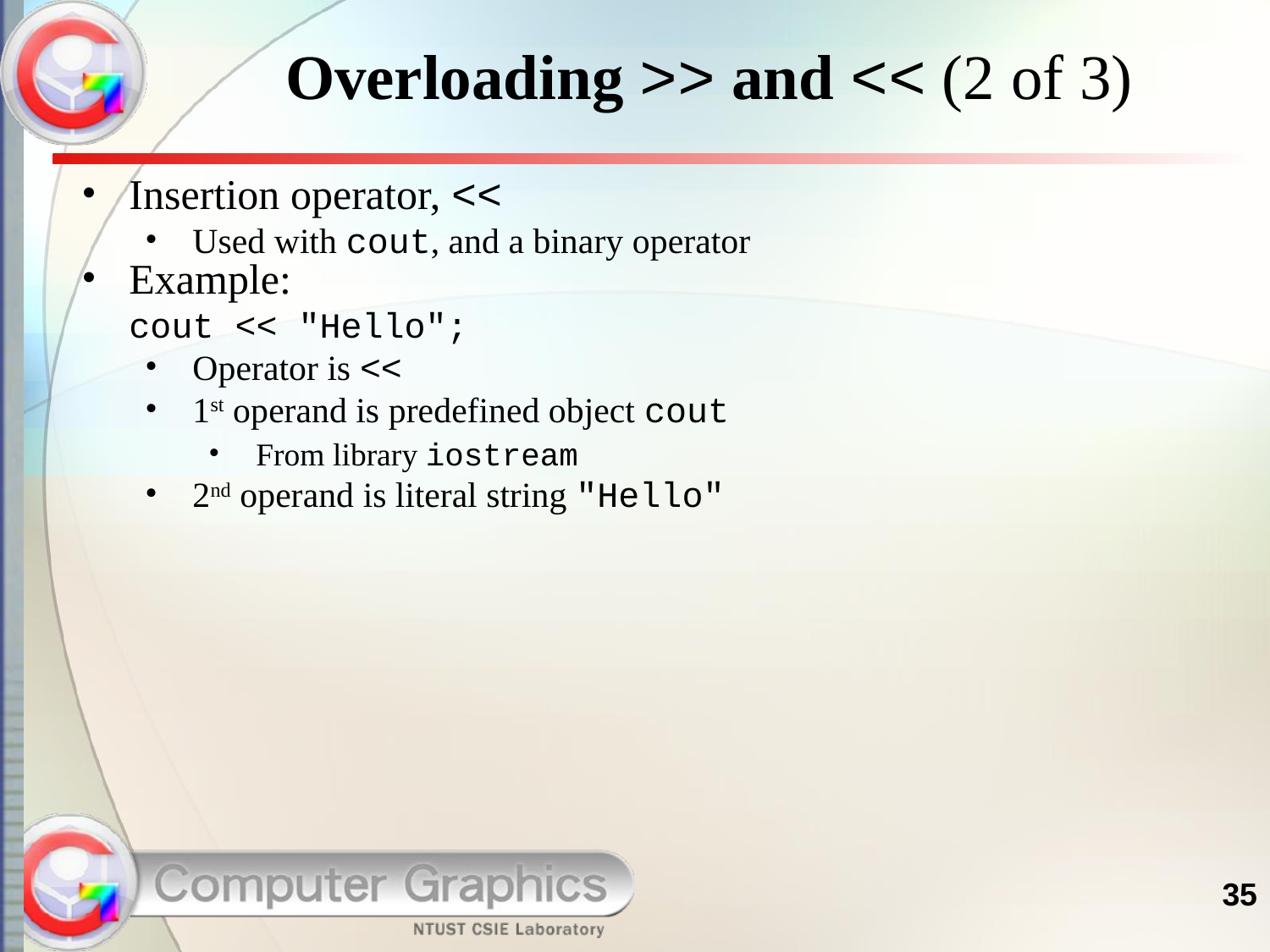

# Overloading >> and << (2 of 3)
Insertion operator, <<
Used with cout, and a binary operator
Example:
cout << "Hello";
Operator is <<
1st operand is predefined object cout
From library iostream
2nd operand is literal string "Hello"
35